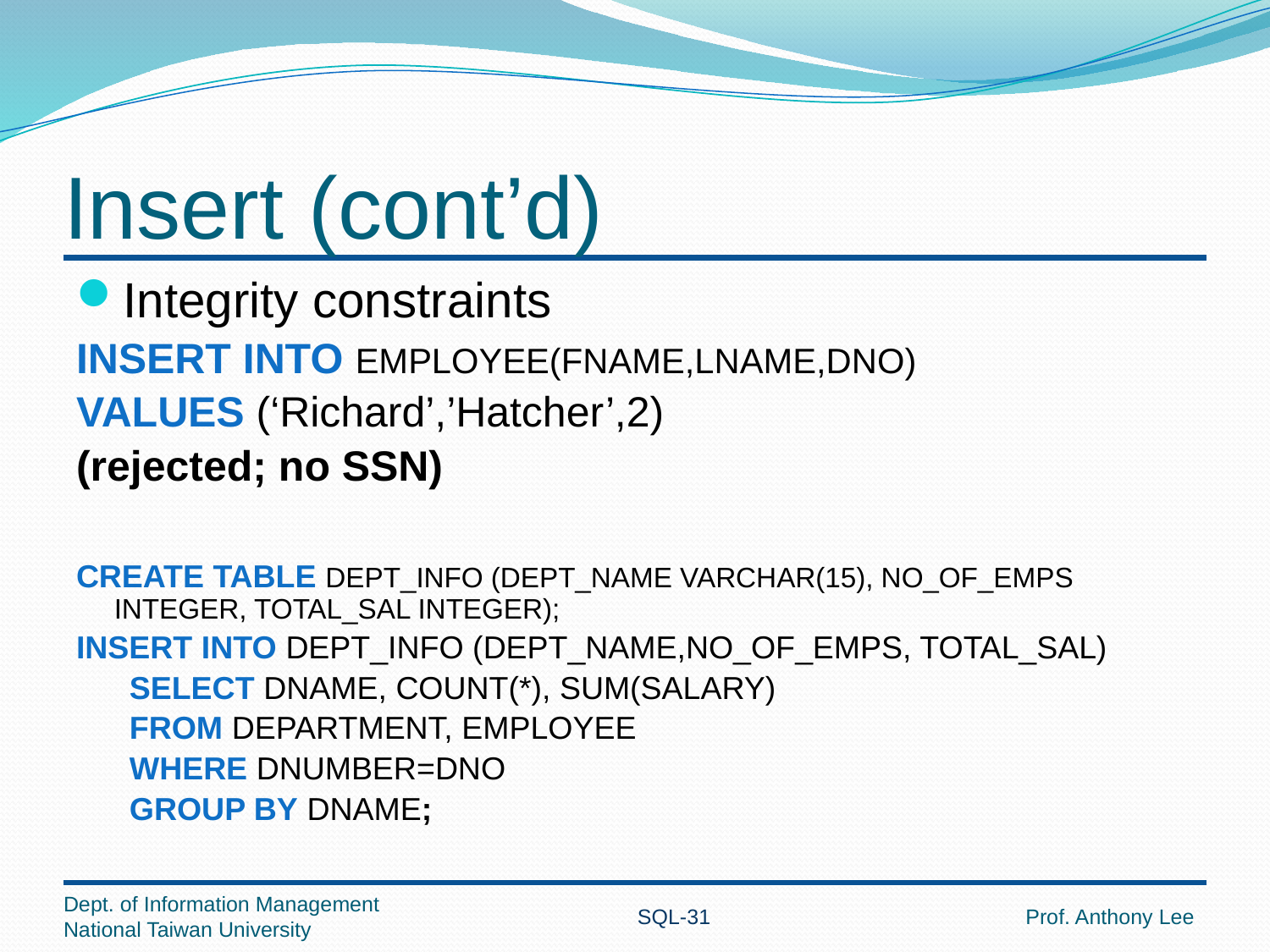

# Insert (cont’d)
Integrity constraints
INSERT INTO EMPLOYEE(FNAME,LNAME,DNO)
VALUES (‘Richard’,’Hatcher’,2)
(rejected; no SSN)

CREATE TABLE DEPT_INFO (DEPT_NAME VARCHAR(15), NO_OF_EMPS INTEGER, TOTAL_SAL INTEGER);
INSERT INTO DEPT_INFO (DEPT_NAME,NO_OF_EMPS, TOTAL_SAL)
      SELECT DNAME, COUNT(*), SUM(SALARY)
      FROM DEPARTMENT, EMPLOYEE
      WHERE DNUMBER=DNO
      GROUP BY DNAME;